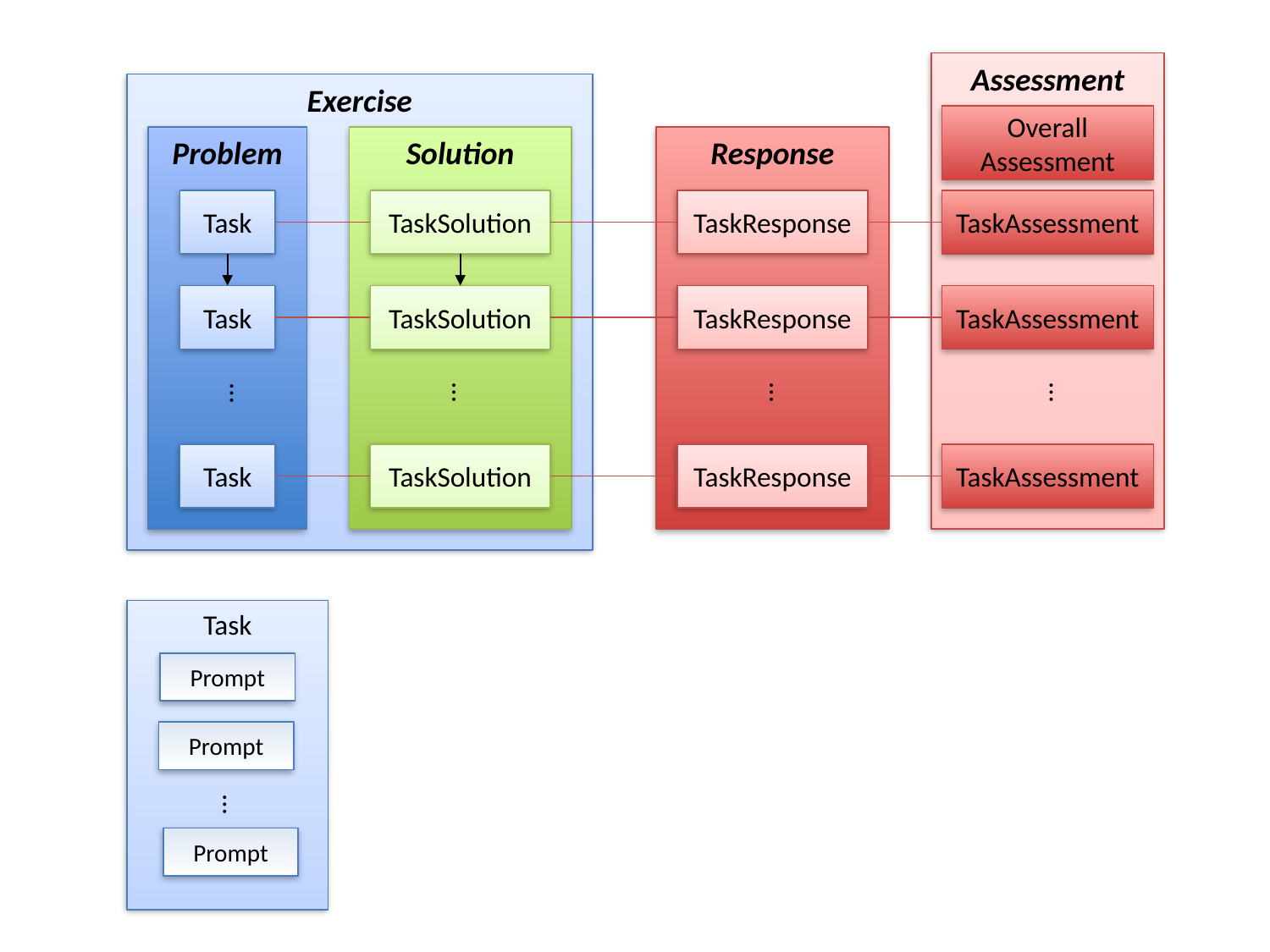

Assessment
Exercise
Overall
Assessment
Problem
Solution
Response
Task
TaskSolution
TaskResponse
TaskAssessment
Task
TaskSolution
TaskResponse
TaskAssessment
…
…
…
…
Task
TaskSolution
TaskResponse
TaskAssessment
Task
Prompt
Prompt
…
Prompt